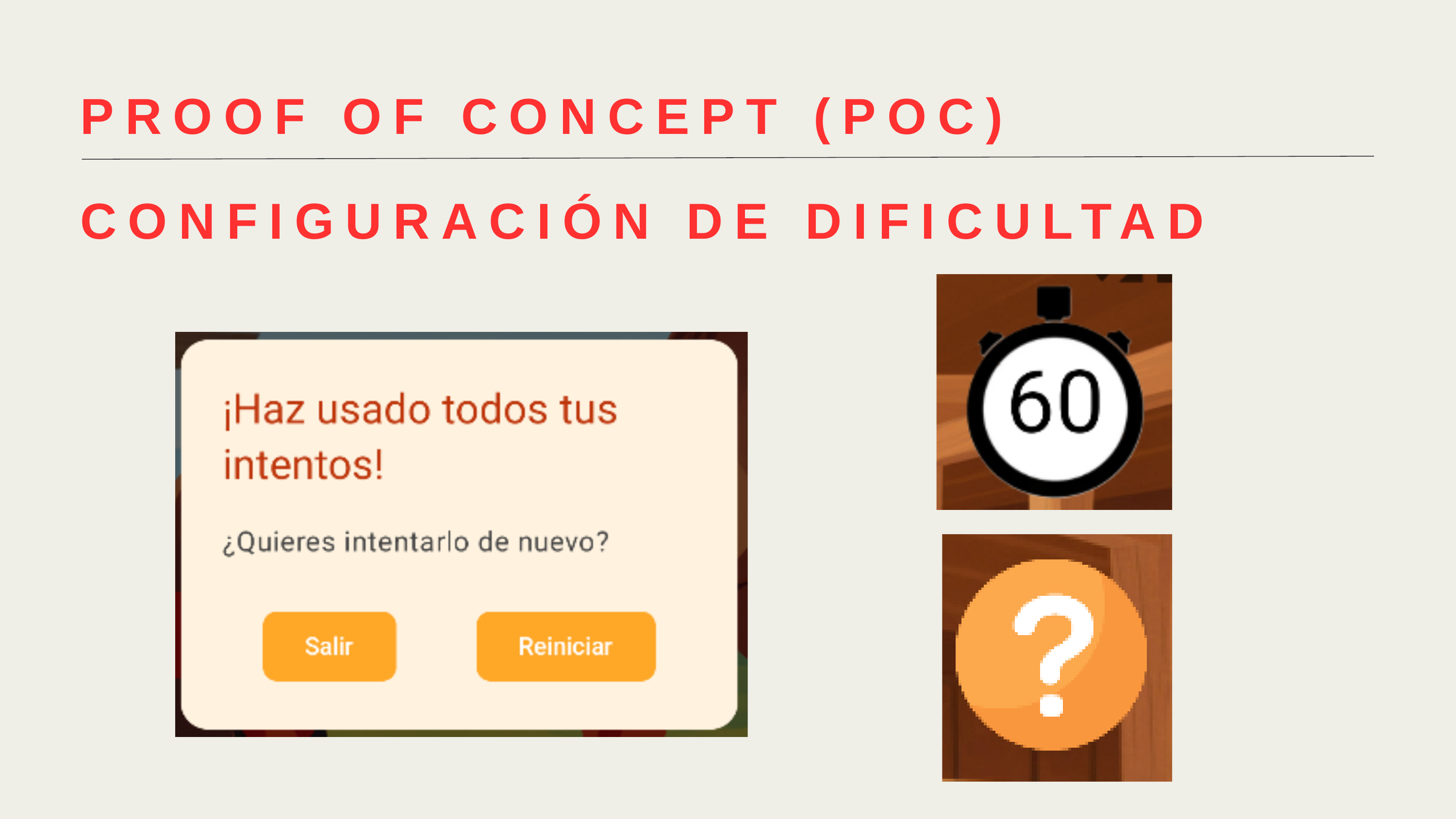

PROOF OF CONCEPT (POC)

CONFIGURACIÓN DE DIFICULTAD